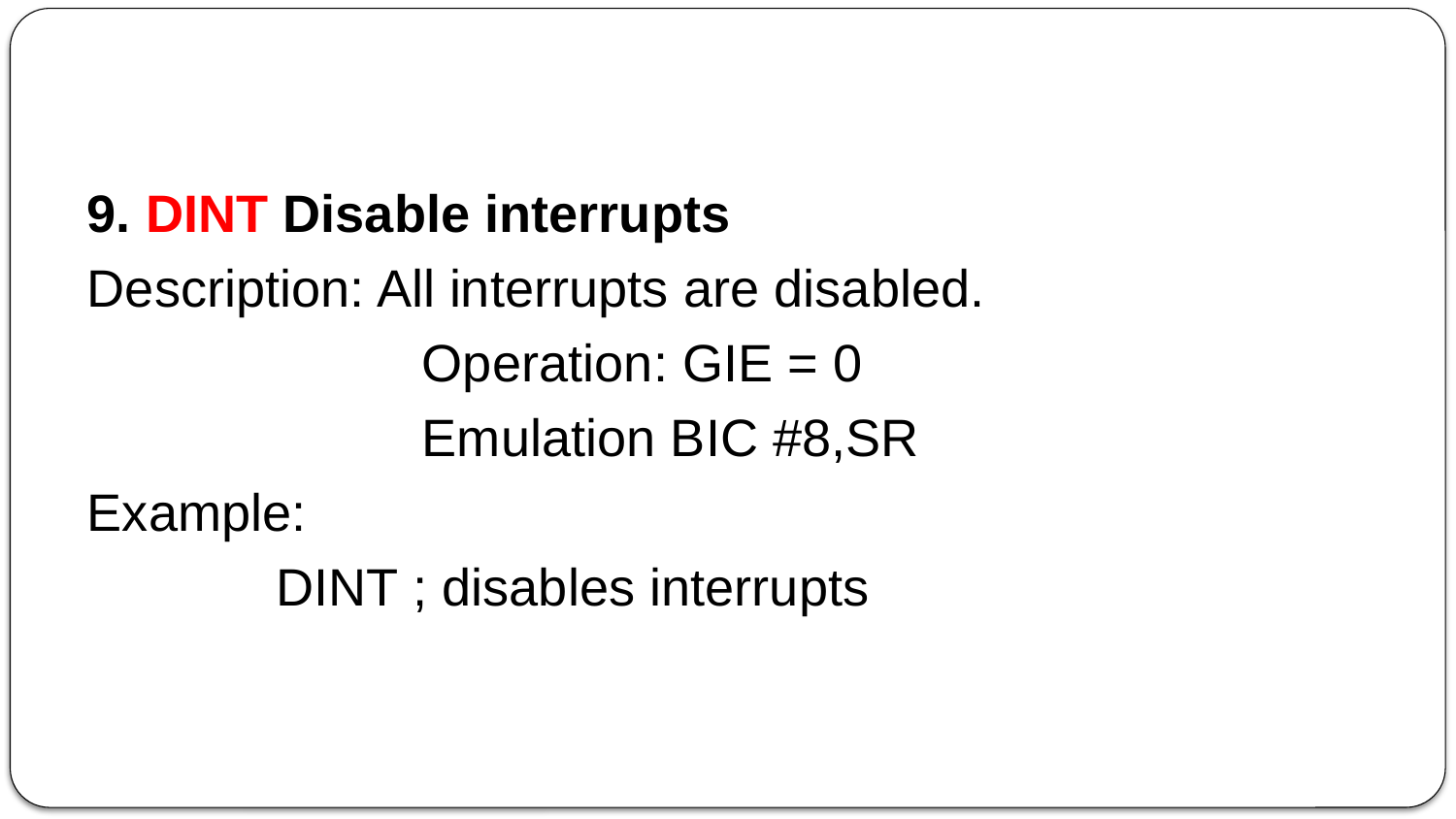

#
9. DINT Disable interrupts
Description: All interrupts are disabled.
			Operation: GIE = 0
			Emulation BIC #8,SR
Example:
		DINT ; disables interrupts